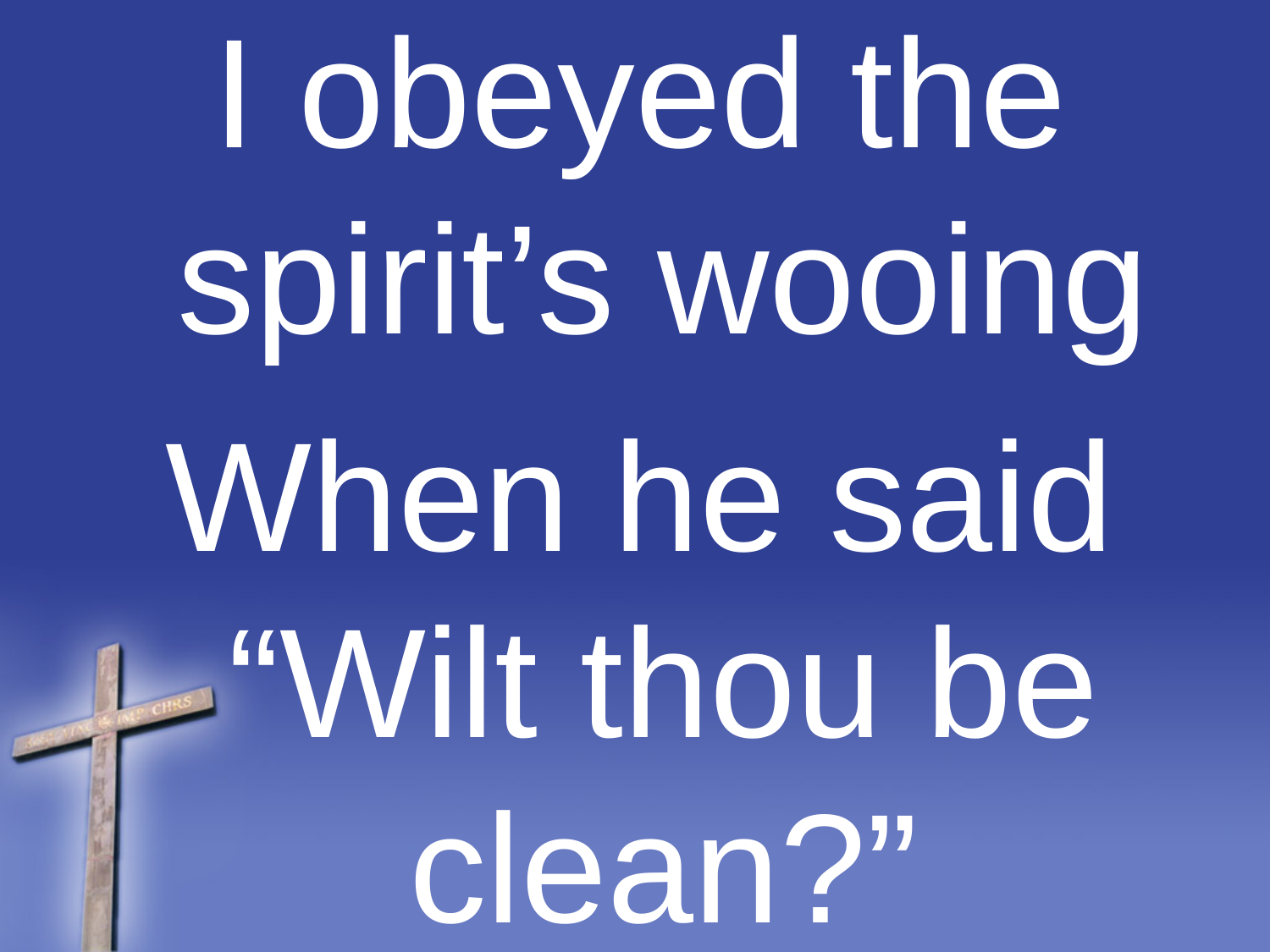

I obeyed the spirit’s wooing
When he said “Wilt thou be clean?”